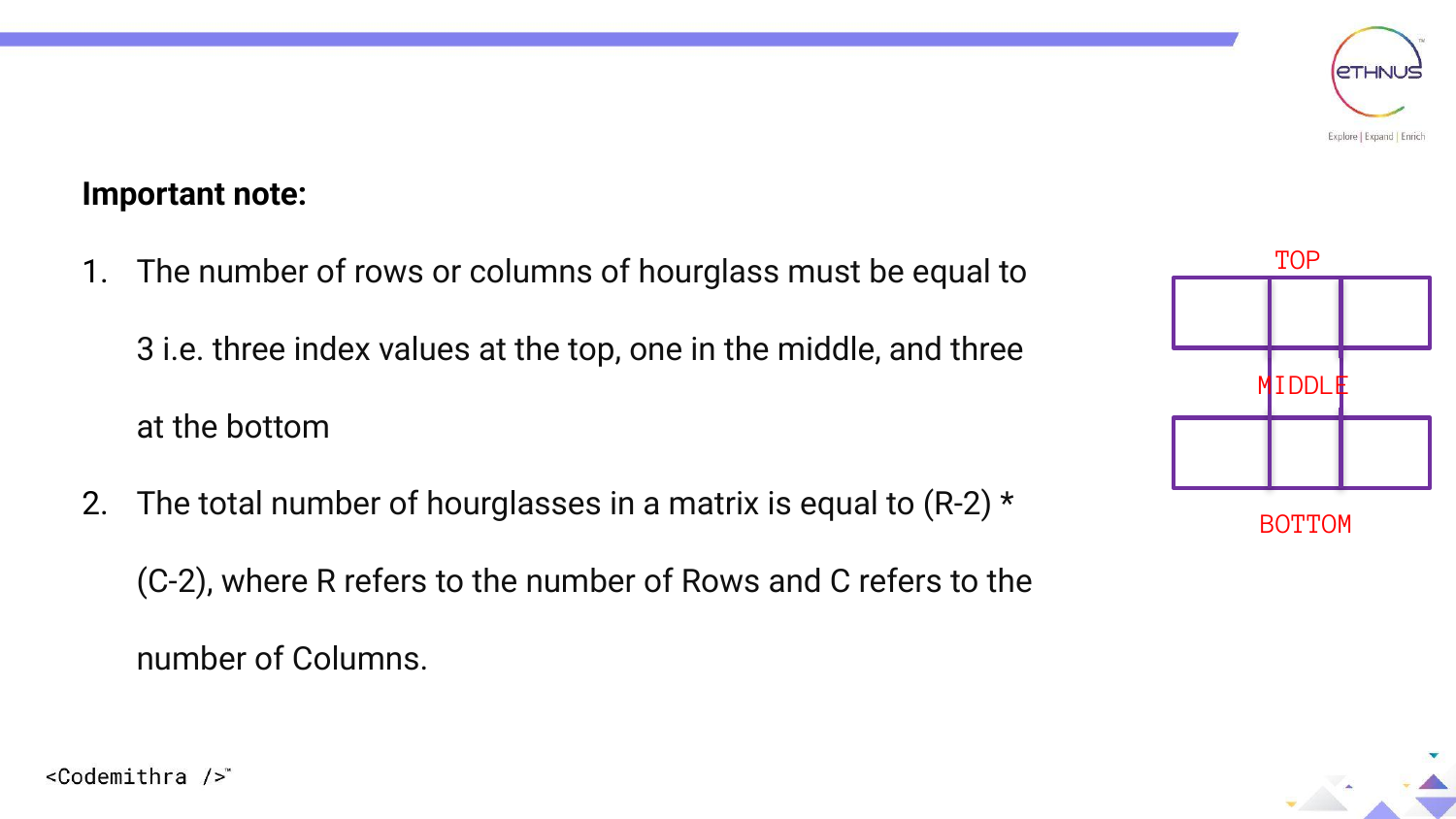

Important note:
The number of rows or columns of hourglass must be equal to 3 i.e. three index values at the top, one in the middle, and three at the bottom
The total number of hourglasses in a matrix is equal to (R-2) * (C-2), where R refers to the number of Rows and C refers to the number of Columns.

TOP

MIDDLE

BOTTOM